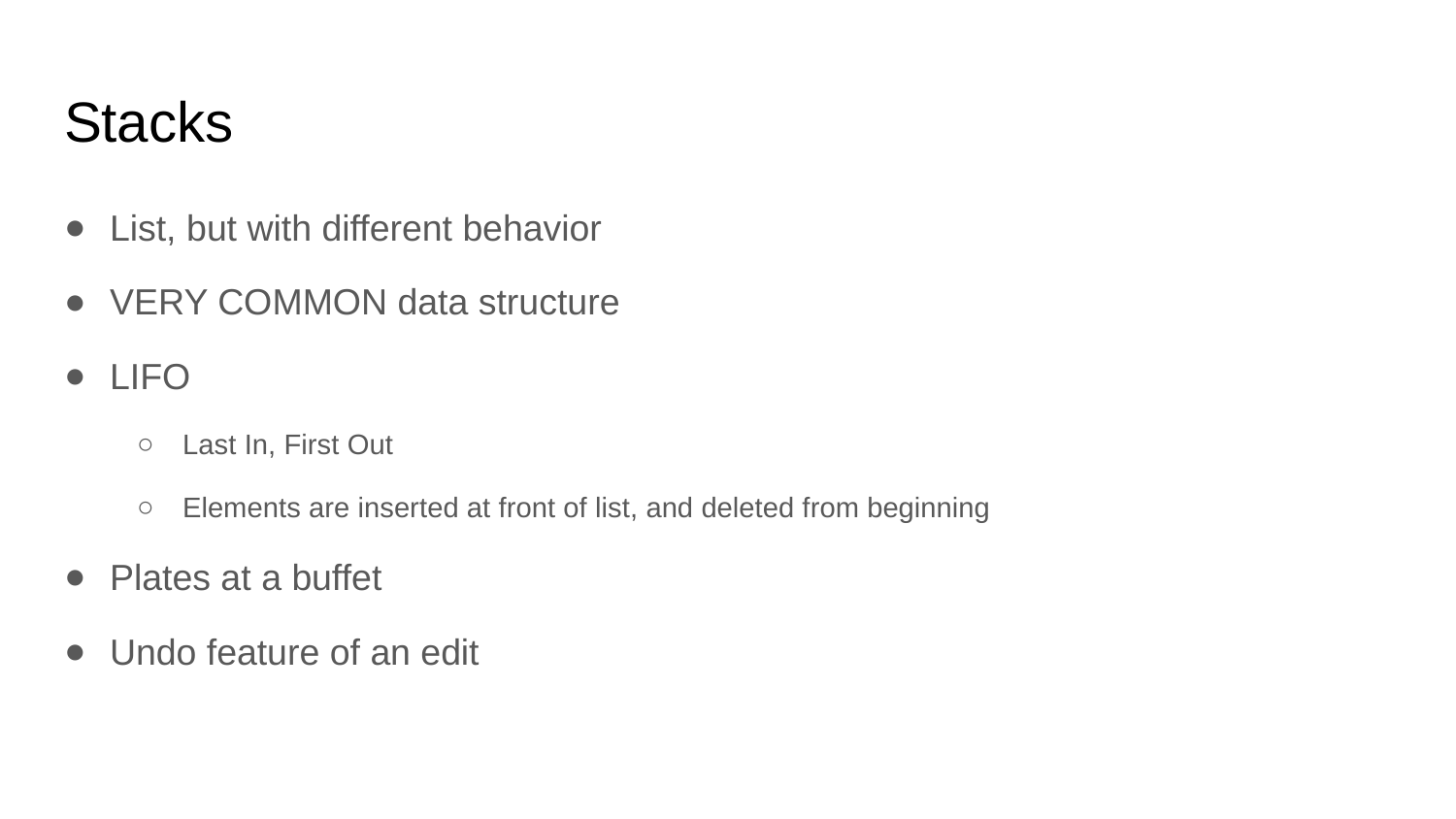

# Stacks
List, but with different behavior
VERY COMMON data structure
LIFO
Last In, First Out
Elements are inserted at front of list, and deleted from beginning
Plates at a buffet
Undo feature of an edit